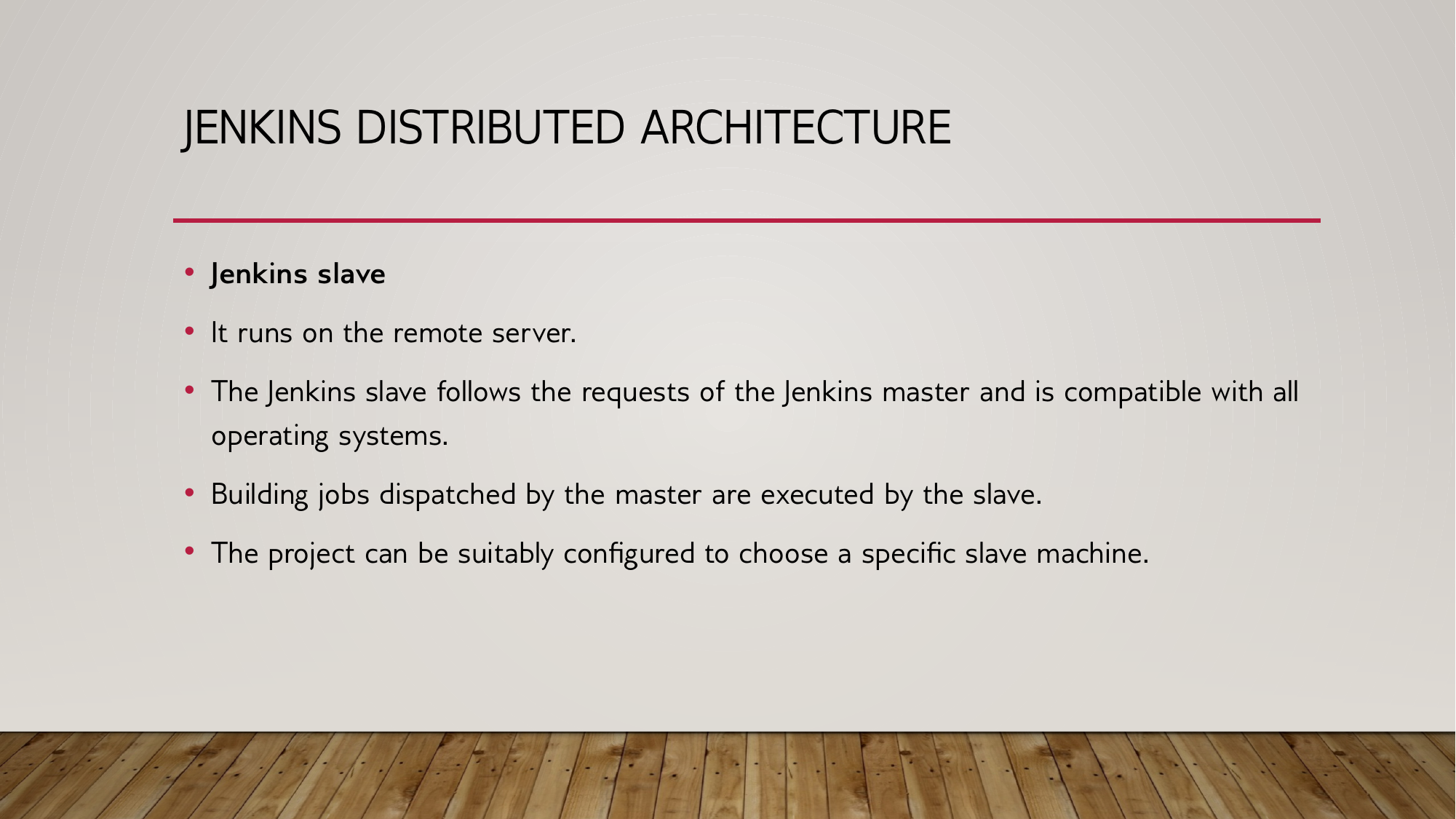

# Jenkins Distributed Architecture
Jenkins slave
It runs on the remote server.
The Jenkins slave follows the requests of the Jenkins master and is compatible with all operating systems.
Building jobs dispatched by the master are executed by the slave.
The project can be suitably configured to choose a specific slave machine.